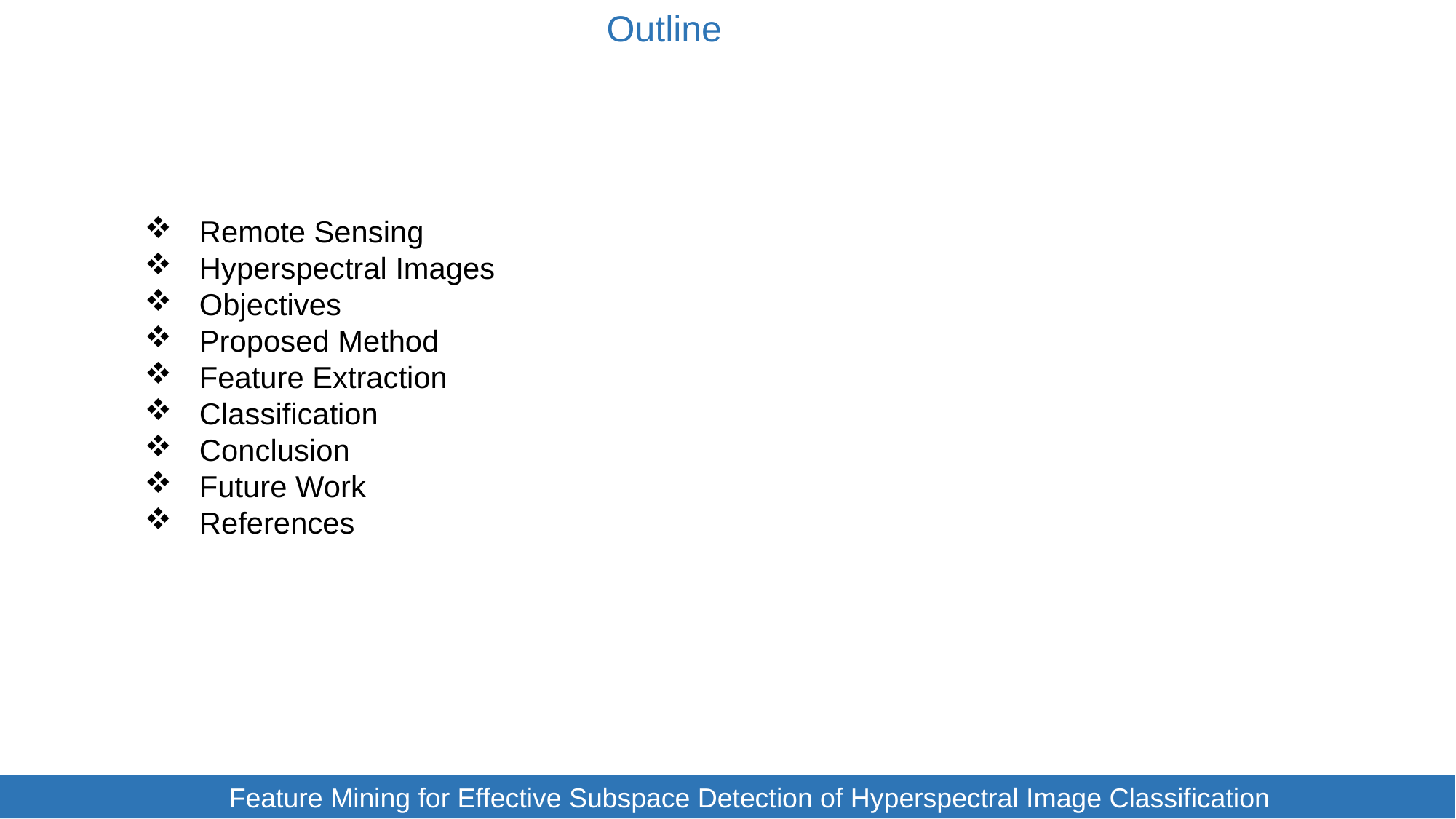

Outline
Remote Sensing
Hyperspectral Images
Objectives
Proposed Method
Feature Extraction
Classification
Conclusion
Future Work
References
		Feature Mining for Effective Subspace Detection of Hyperspectral Image Classification